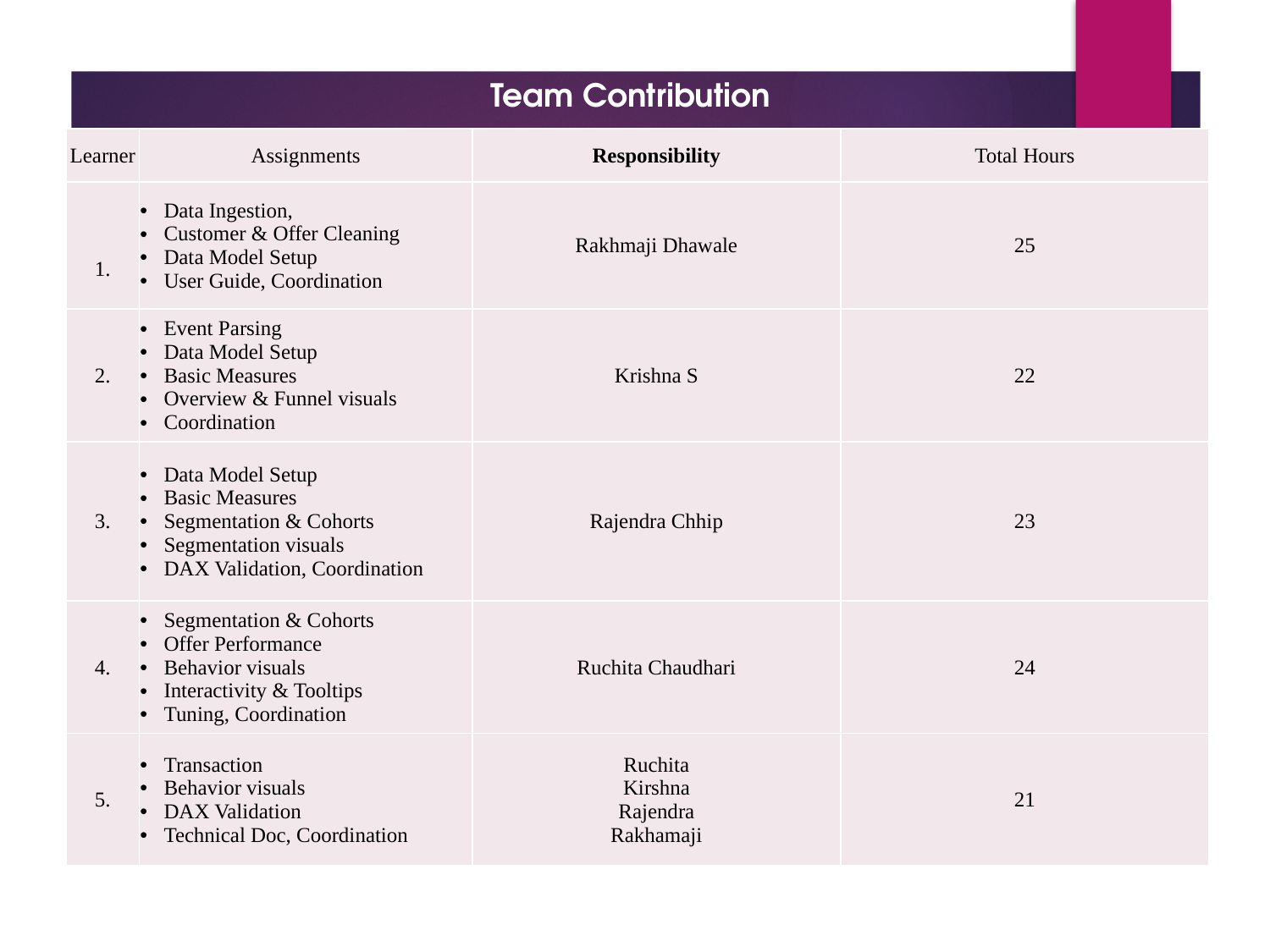

| Team Contribution |
| --- |
#
| Learner | Assignments | Responsibility | Total Hours |
| --- | --- | --- | --- |
| 1. | Data Ingestion, Customer & Offer Cleaning Data Model Setup User Guide, Coordination | Rakhmaji Dhawale | 25 |
| 2. | Event Parsing Data Model Setup Basic Measures Overview & Funnel visuals Coordination | Krishna S | 22 |
| 3. | Data Model Setup Basic Measures Segmentation & Cohorts Segmentation visuals DAX Validation, Coordination | Rajendra Chhip | 23 |
| 4. | Segmentation & Cohorts Offer Performance Behavior visuals Interactivity & Tooltips Tuning, Coordination | Ruchita Chaudhari | 24 |
| 5. | Transaction Behavior visuals DAX Validation Technical Doc, Coordination | Ruchita Kirshna Rajendra Rakhamaji | 21 |